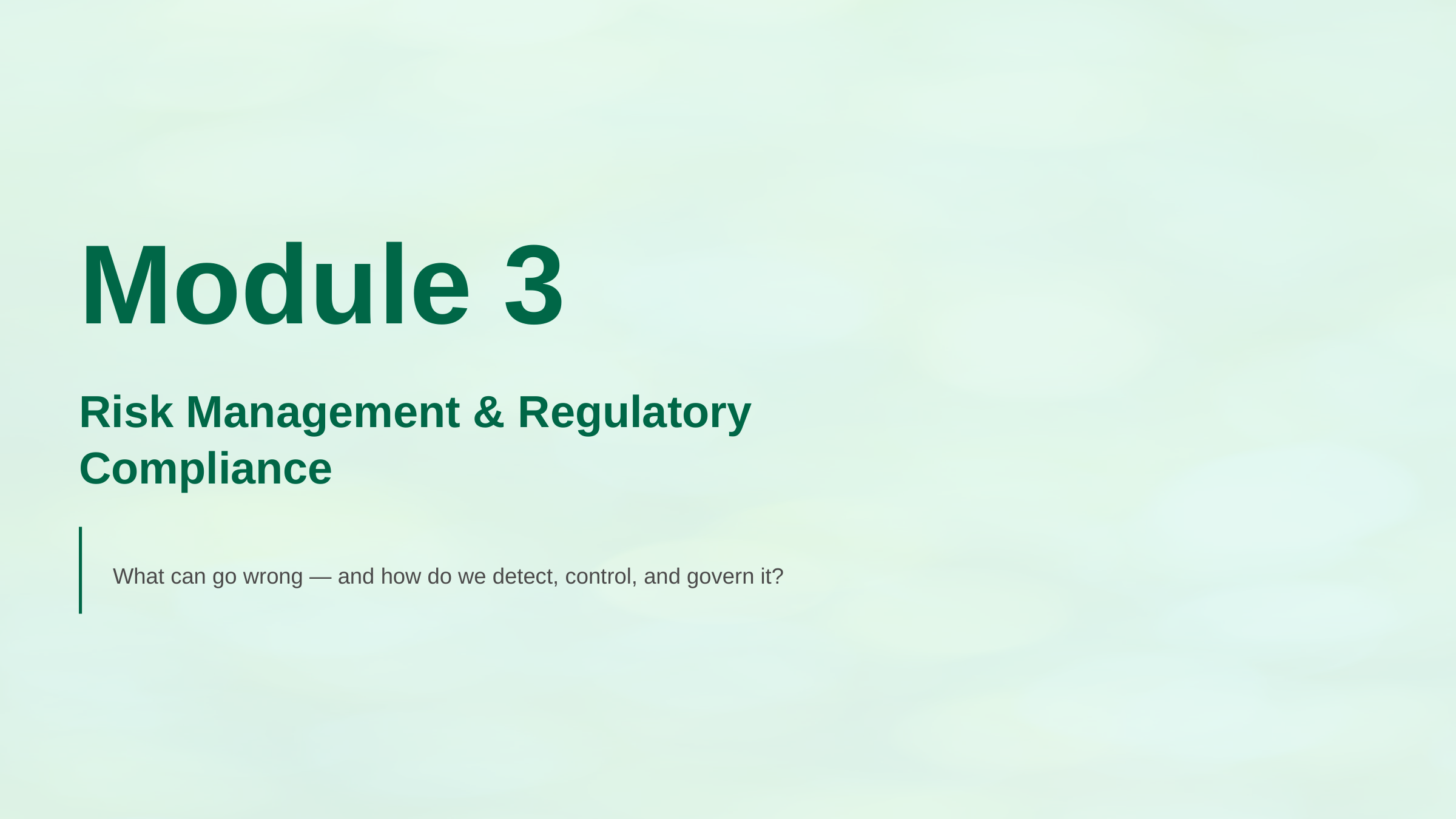

Module 3
Risk Management & Regulatory Compliance

What can go wrong — and how do we detect, control, and govern it?